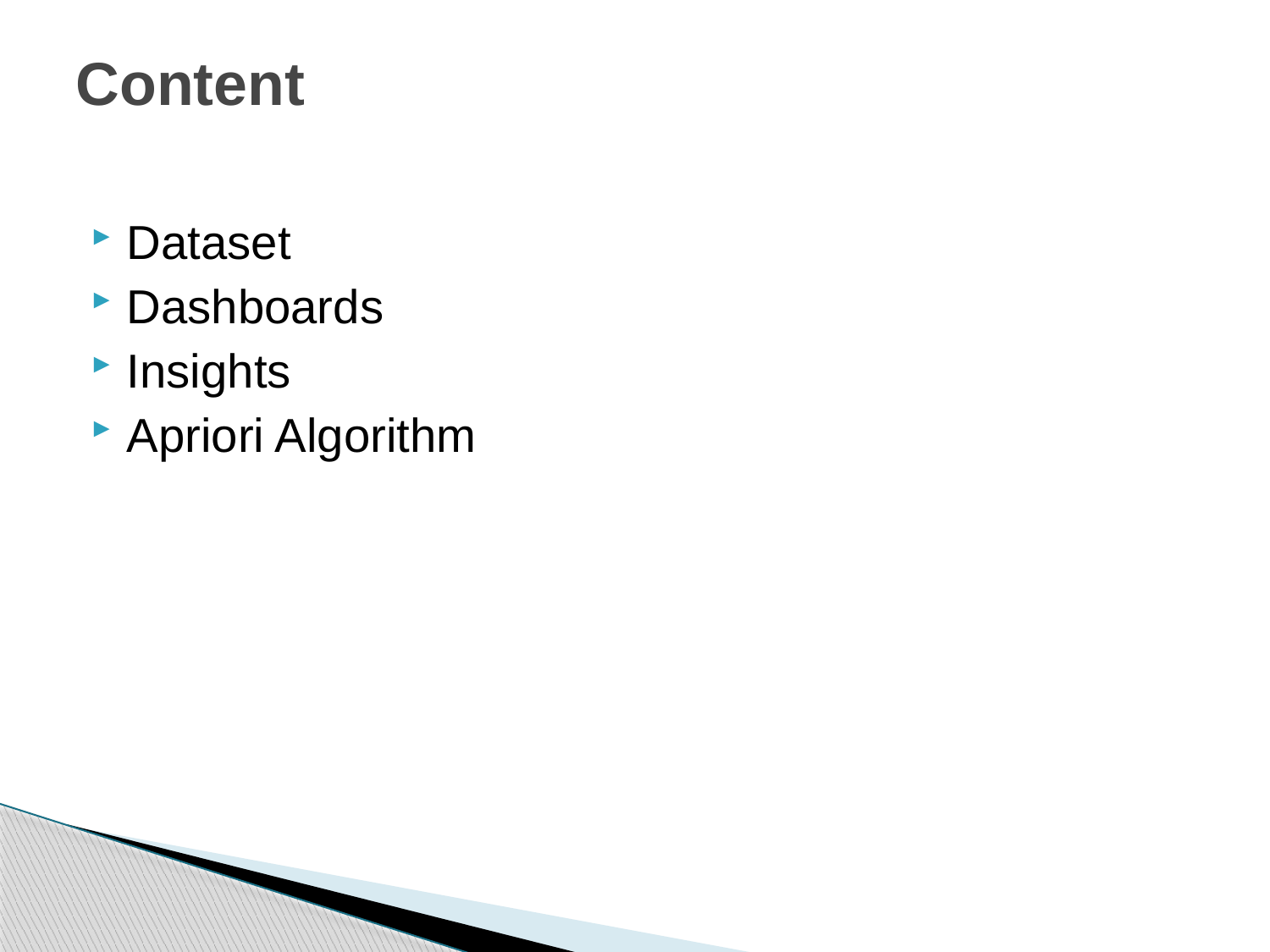

# Content
Dataset
Dashboards
Insights
Apriori Algorithm